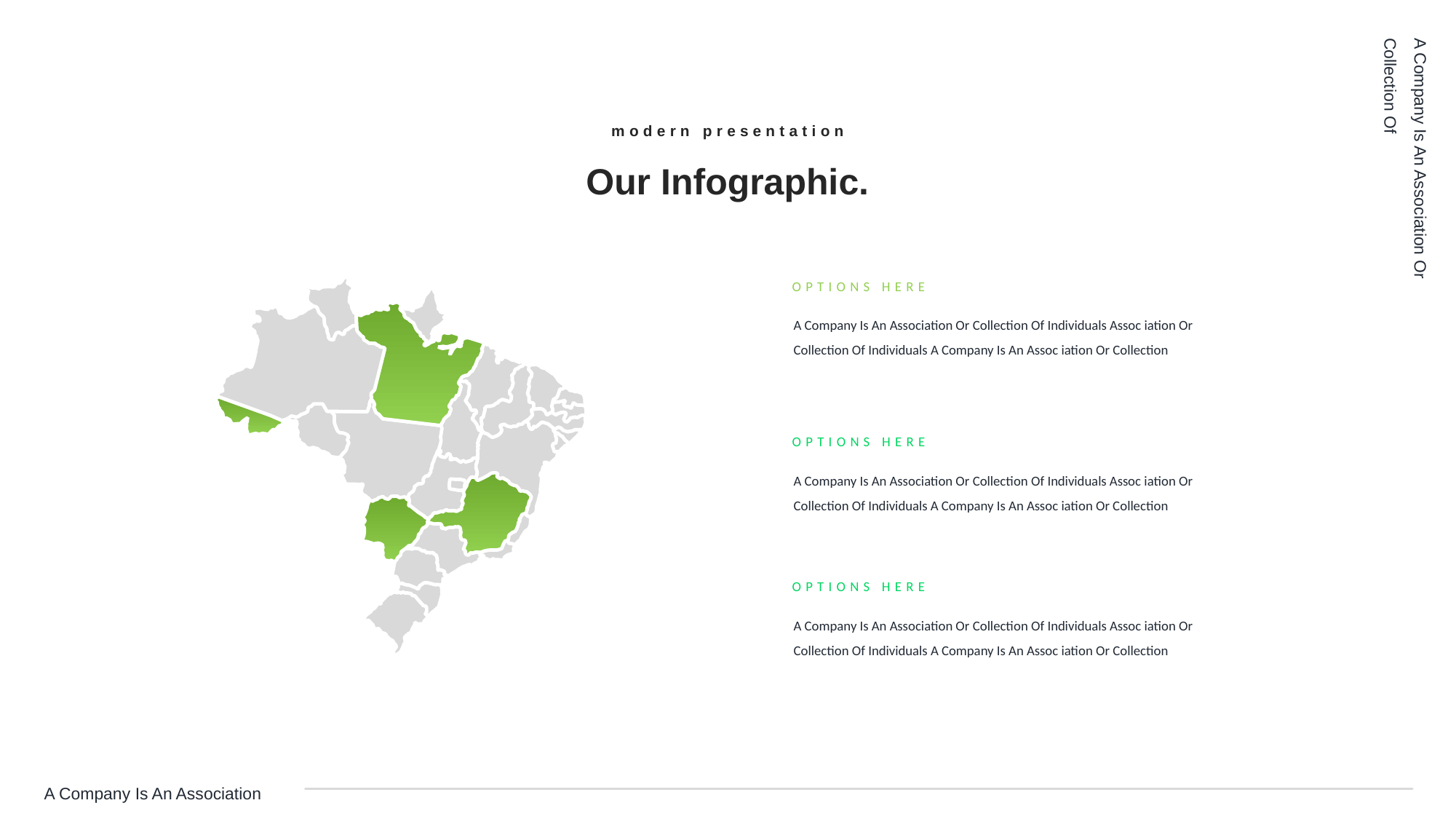

modern presentation
A Company Is An Association Or Collection Of
Our Infographic.

OPTIONS HERE
A Company Is An Association Or Collection Of Individuals Assoc iation Or Collection Of Individuals A Company Is An Assoc iation Or Collection
OPTIONS HERE
A Company Is An Association Or Collection Of Individuals Assoc iation Or Collection Of Individuals A Company Is An Assoc iation Or Collection
OPTIONS HERE
A Company Is An Association Or Collection Of Individuals Assoc iation Or Collection Of Individuals A Company Is An Assoc iation Or Collection
A Company Is An Association